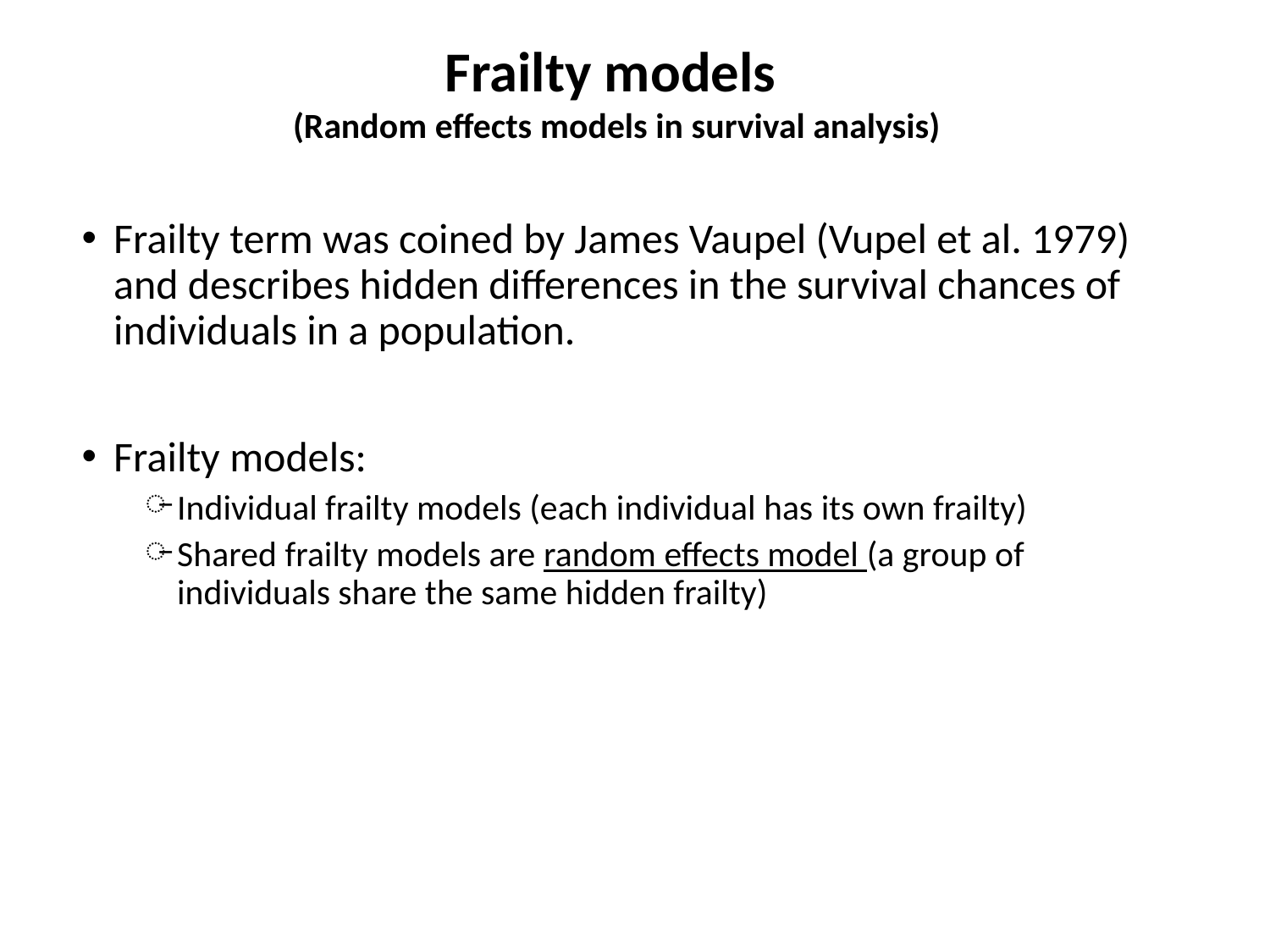

Frailty models
(Random effects models in survival analysis)
Frailty term was coined by James Vaupel (Vupel et al. 1979) and describes hidden differences in the survival chances of individuals in a population.

Frailty models:
Individual frailty models (each individual has its own frailty)
Shared frailty models are random effects model (a group of individuals share the same hidden frailty)